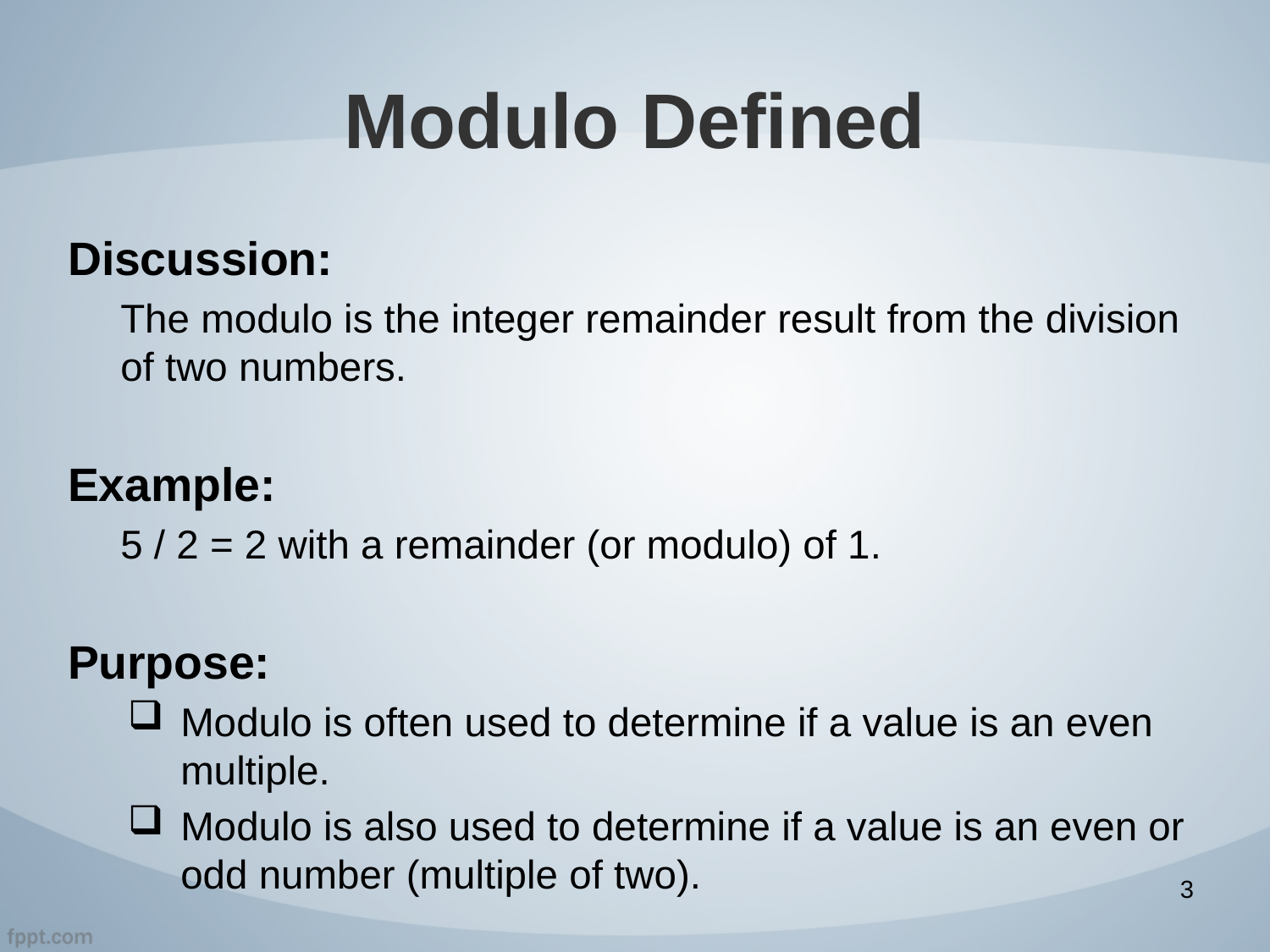

# Modulo Defined
Discussion:
The modulo is the integer remainder result from the division of two numbers.

Example:
5 / 2 = 2 with a remainder (or modulo) of 1.

Purpose:
Modulo is often used to determine if a value is an even multiple.
Modulo is also used to determine if a value is an even or odd number (multiple of two).

3